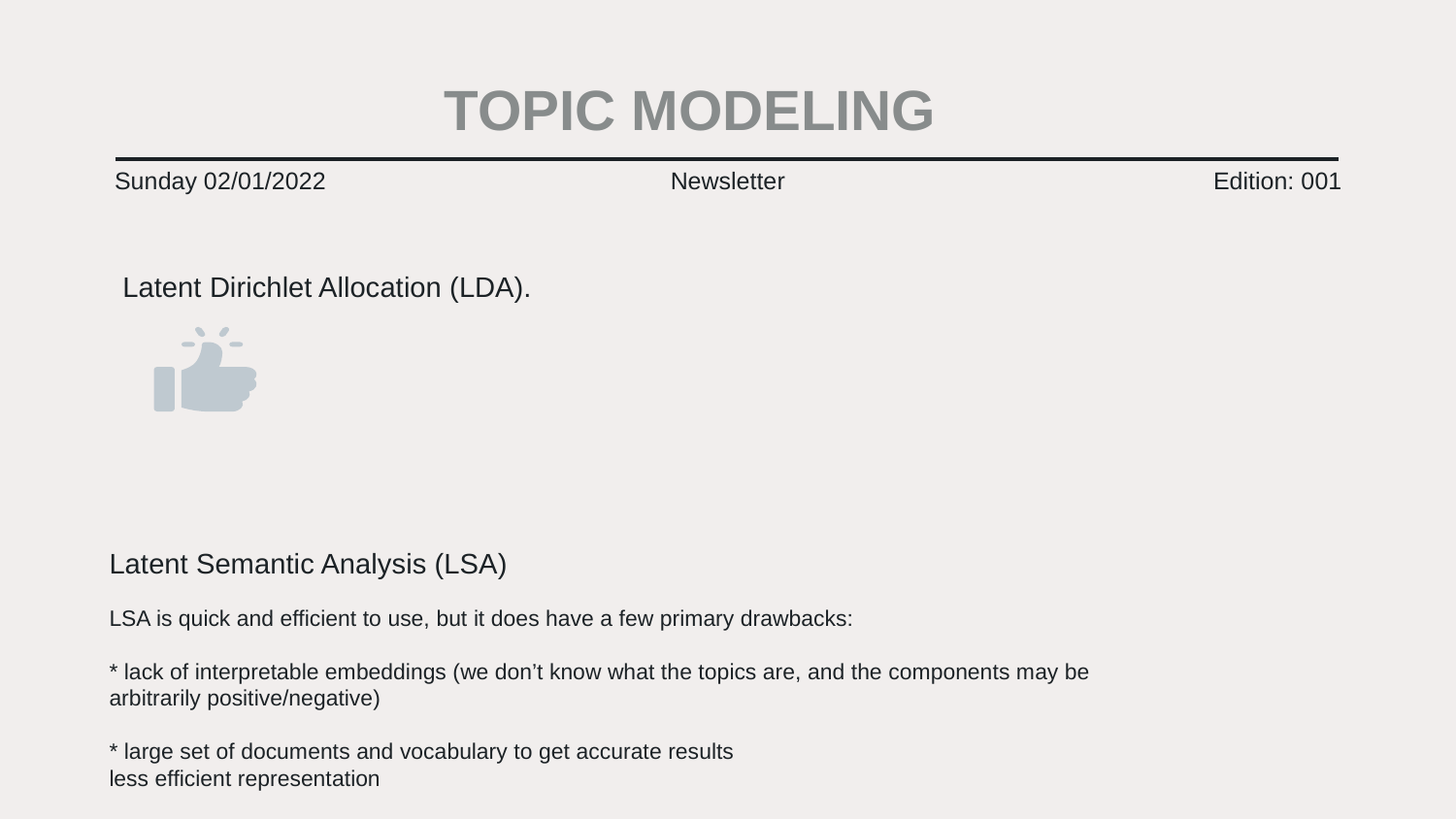

TOPIC MODELING
Sunday 02/01/2022
Newsletter
Edition: 001
Latent Dirichlet Allocation (LDA).

Latent Semantic Analysis (LSA)
LSA is quick and efficient to use, but it does have a few primary drawbacks:

* lack of interpretable embeddings (we don’t know what the topics are, and the components may be arbitrarily positive/negative)

* large set of documents and vocabulary to get accurate results
less efficient representation